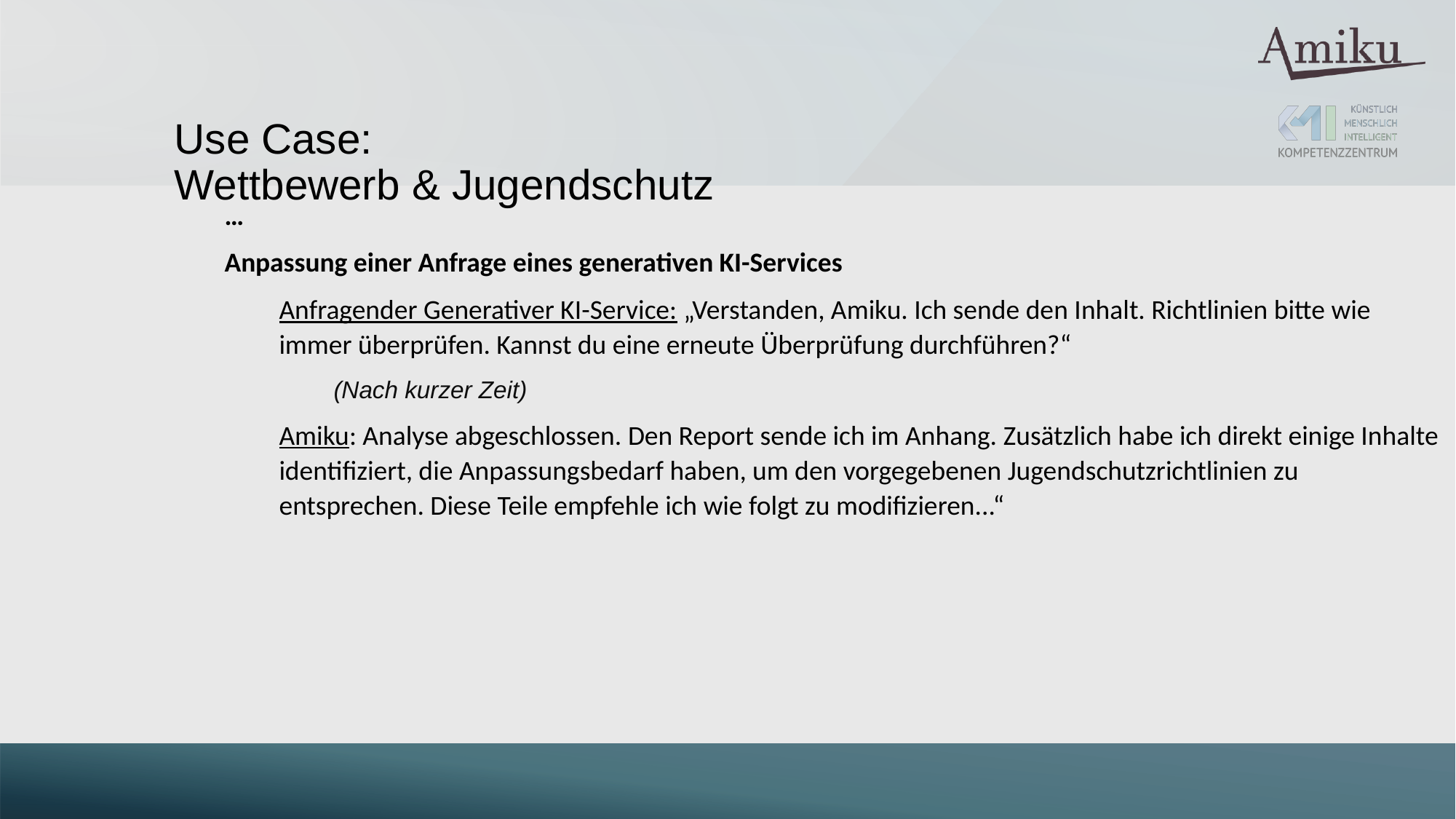

# Use Case: Wettbewerb & Jugendschutz
…
Anpassung einer Anfrage eines generativen KI-Services
Anfragender Generativer KI-Service: „Verstanden, Amiku. Ich sende den Inhalt. Richtlinien bitte wie immer überprüfen. Kannst du eine erneute Überprüfung durchführen?“
(Nach kurzer Zeit)
Amiku: Analyse abgeschlossen. Den Report sende ich im Anhang. Zusätzlich habe ich direkt einige Inhalte identifiziert, die Anpassungsbedarf haben, um den vorgegebenen Jugendschutzrichtlinien zu entsprechen. Diese Teile empfehle ich wie folgt zu modifizieren...“